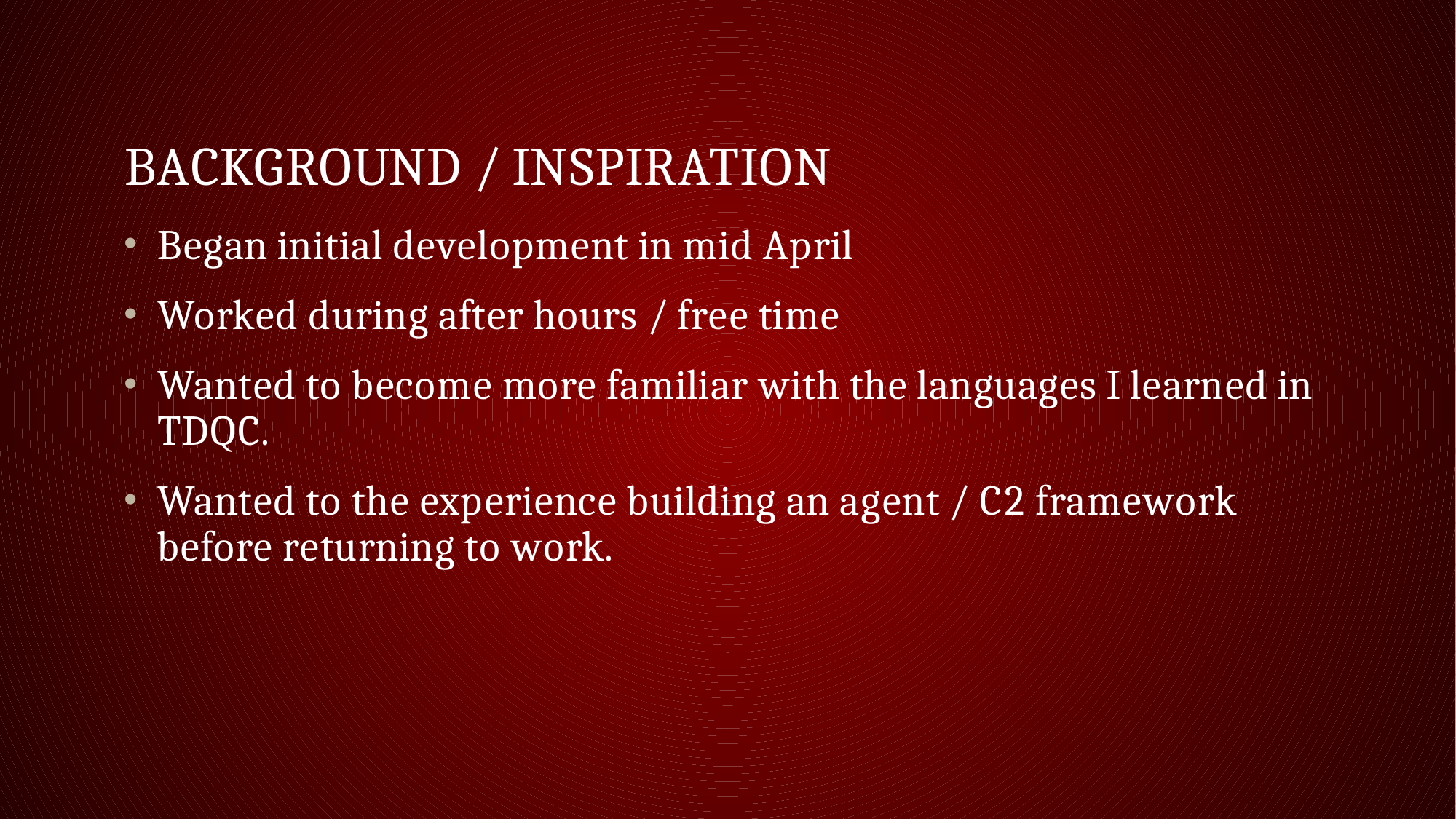

# Background / Inspiration
Began initial development in mid April
Worked during after hours / free time
Wanted to become more familiar with the languages I learned in TDQC.
Wanted to the experience building an agent / C2 framework before returning to work.